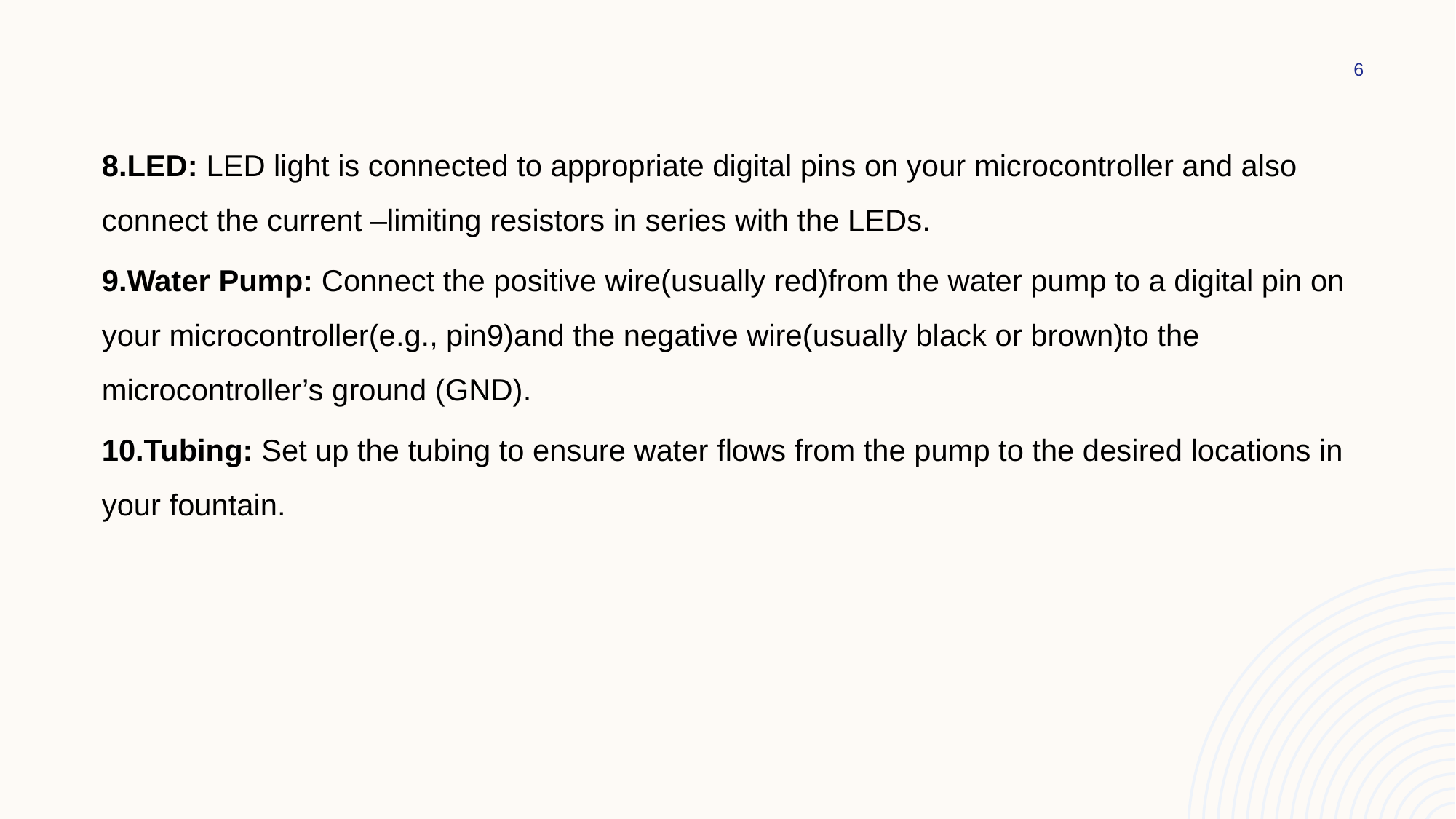

6
8.LED: LED light is connected to appropriate digital pins on your microcontroller and also connect the current –limiting resistors in series with the LEDs.
9.Water Pump: Connect the positive wire(usually red)from the water pump to a digital pin on your microcontroller(e.g., pin9)and the negative wire(usually black or brown)to the microcontroller’s ground (GND).
10.Tubing: Set up the tubing to ensure water flows from the pump to the desired locations in your fountain.